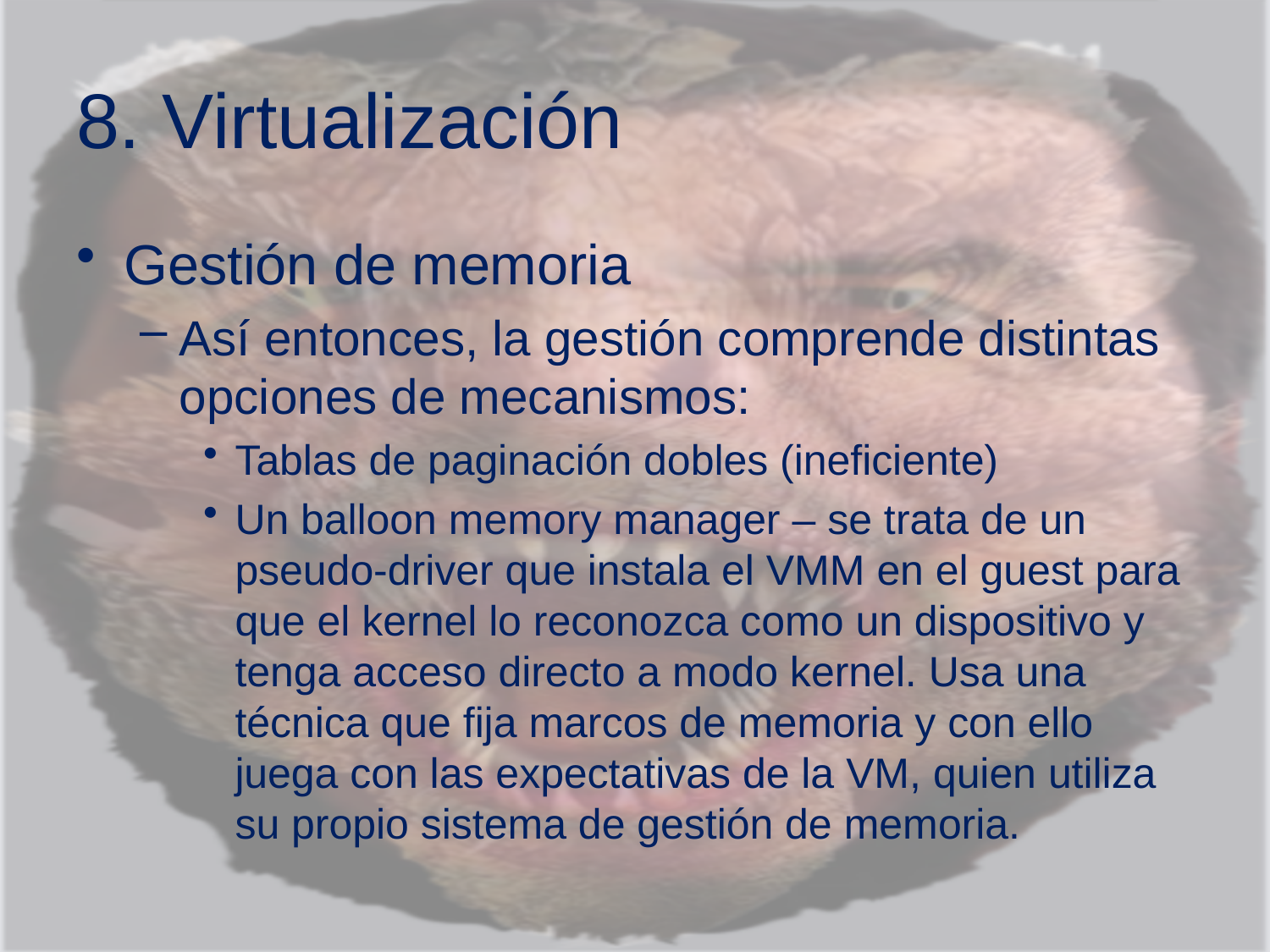

# 8. Virtualización
Gestión de memoria
Así entonces, la gestión comprende distintas opciones de mecanismos:
Tablas de paginación dobles (ineficiente)
Un balloon memory manager – se trata de un pseudo-driver que instala el VMM en el guest para que el kernel lo reconozca como un dispositivo y tenga acceso directo a modo kernel. Usa una técnica que fija marcos de memoria y con ello juega con las expectativas de la VM, quien utiliza su propio sistema de gestión de memoria.